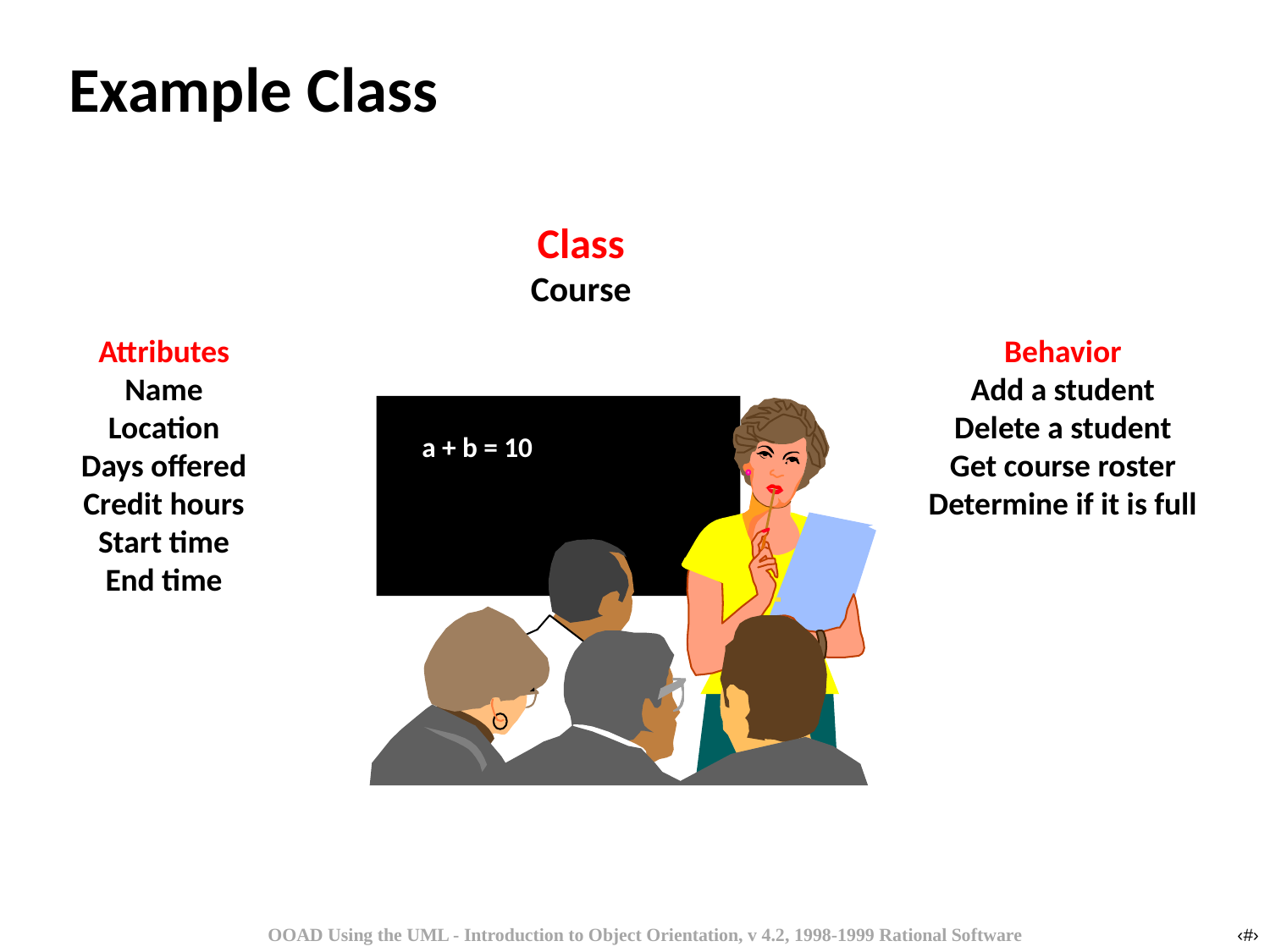

# Example Class
Class
Course
Attributes
Name
Location
Days offered
Credit hours
Start time
End time
Behavior
Add a student
Delete a student
Get course roster
Determine if it is full

a + b = 10

OOAD Using the UML - Introduction to Object Orientation, v 4.2, 1998-1999 Rational Software